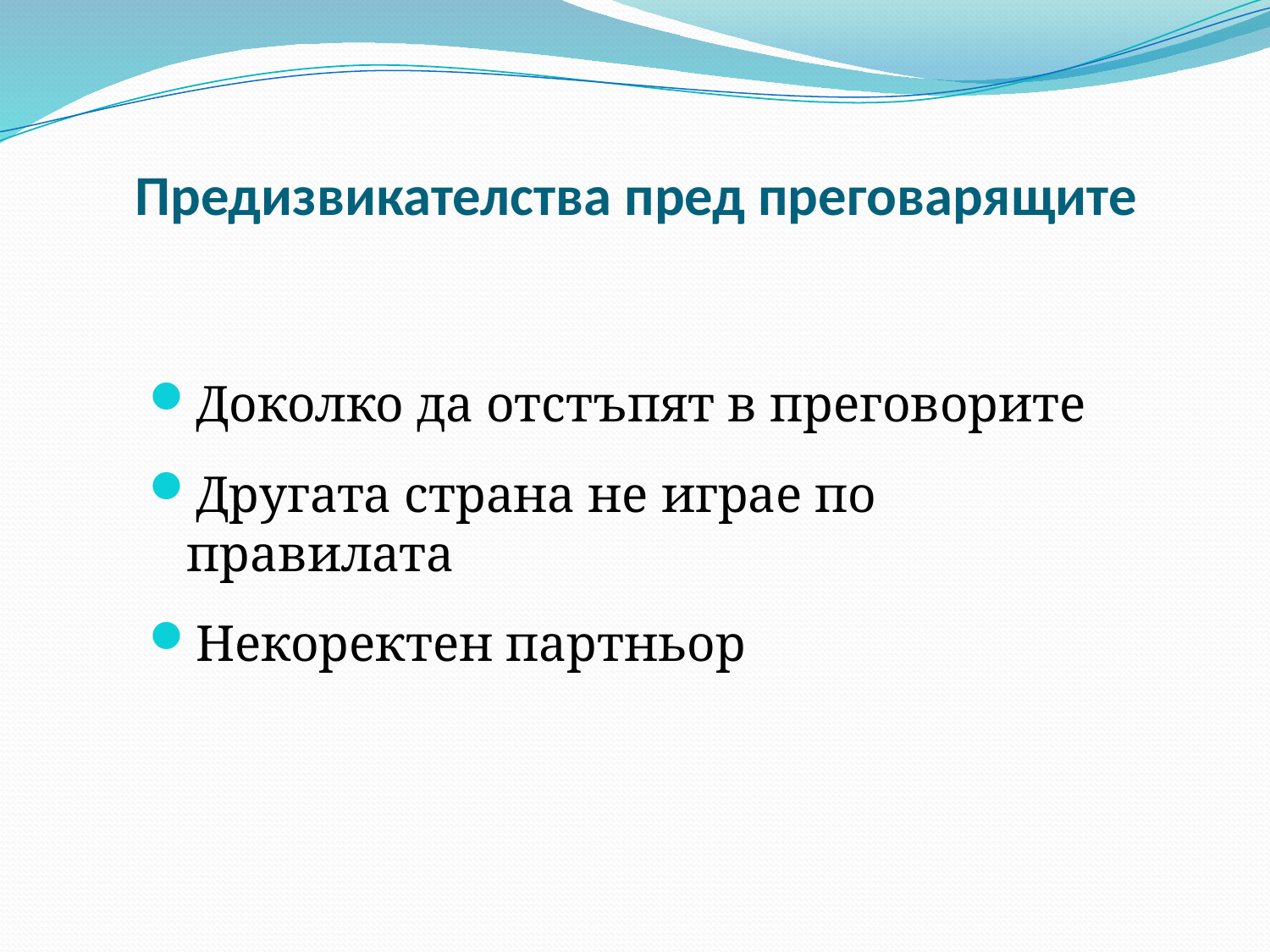

# Предизвикателства пред преговарящите
Доколко да отстъпят в преговорите
Другата страна не играе по правилата
Некоректен партньор